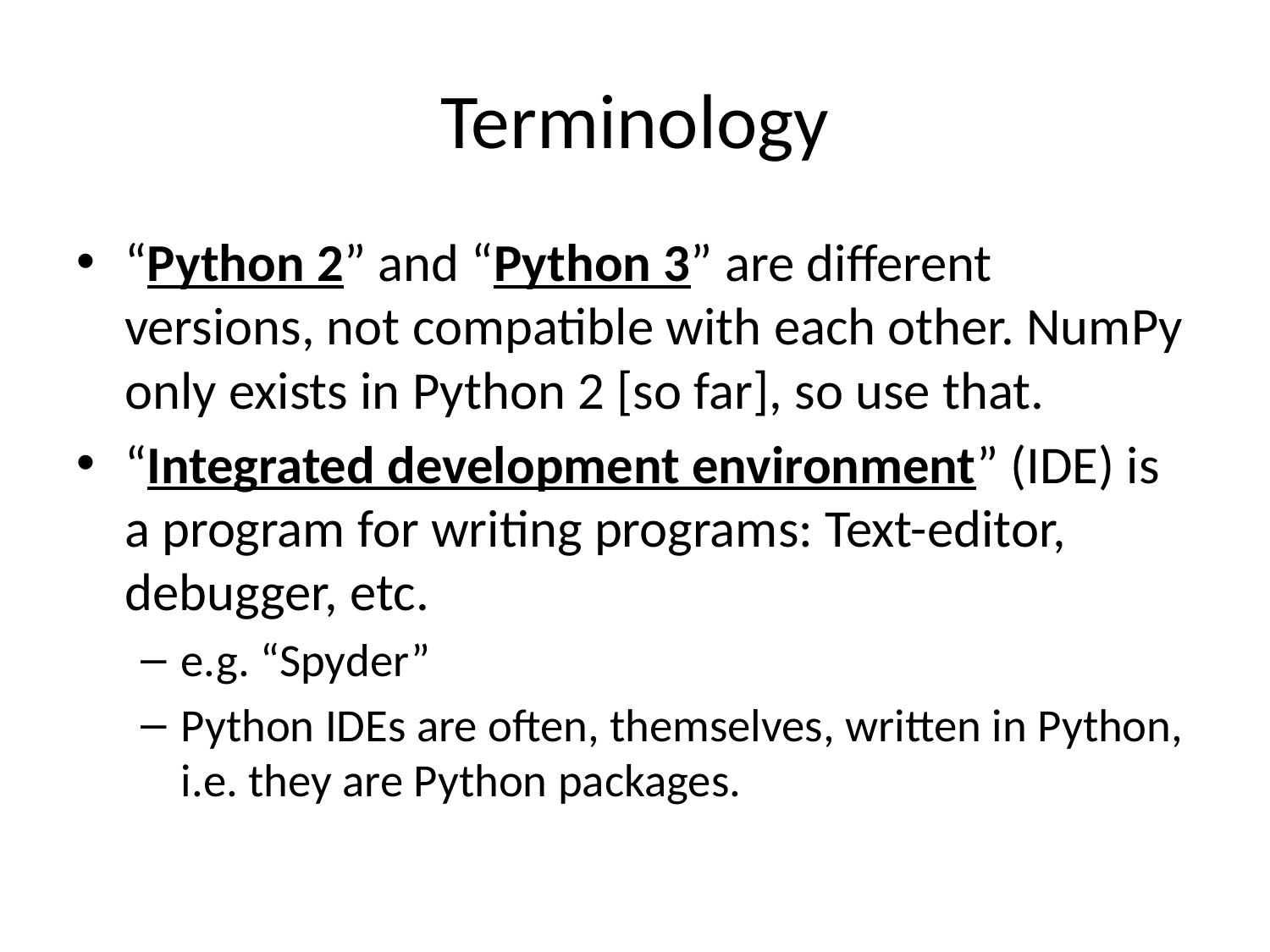

# Terminology
“Python 2” and “Python 3” are different versions, not compatible with each other. NumPy only exists in Python 2 [so far], so use that.
“Integrated development environment” (IDE) is a program for writing programs: Text-editor, debugger, etc.
e.g. “Spyder”
Python IDEs are often, themselves, written in Python, i.e. they are Python packages.